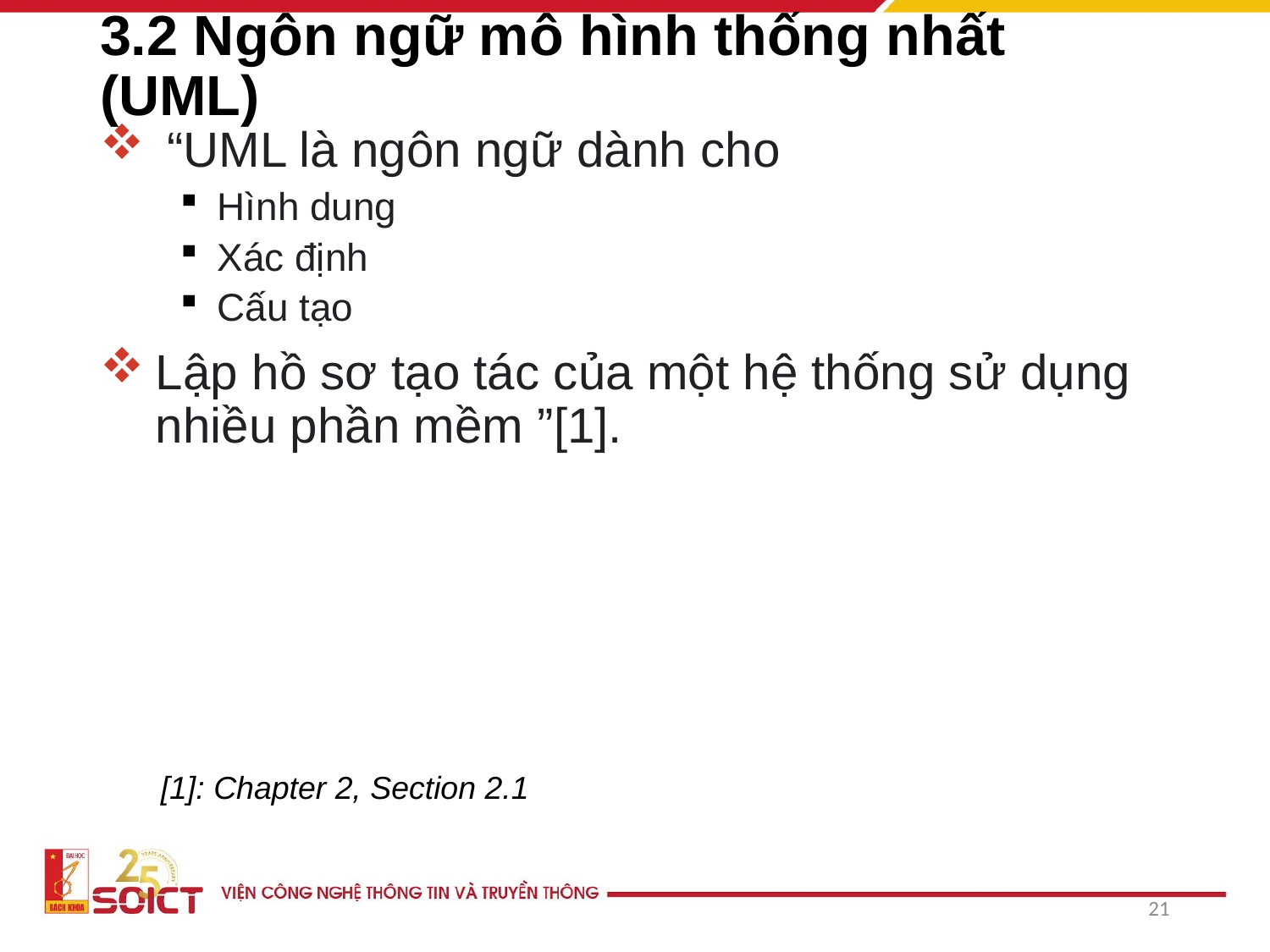

# 3.2 Ngôn ngữ mô hình thống nhất (UML)
 “UML là ngôn ngữ dành cho
Hình dung
Xác định
Cấu tạo
Lập hồ sơ tạo tác của một hệ thống sử dụng nhiều phần mềm ”[1].

[1]: Chapter 2, Section 2.1
21